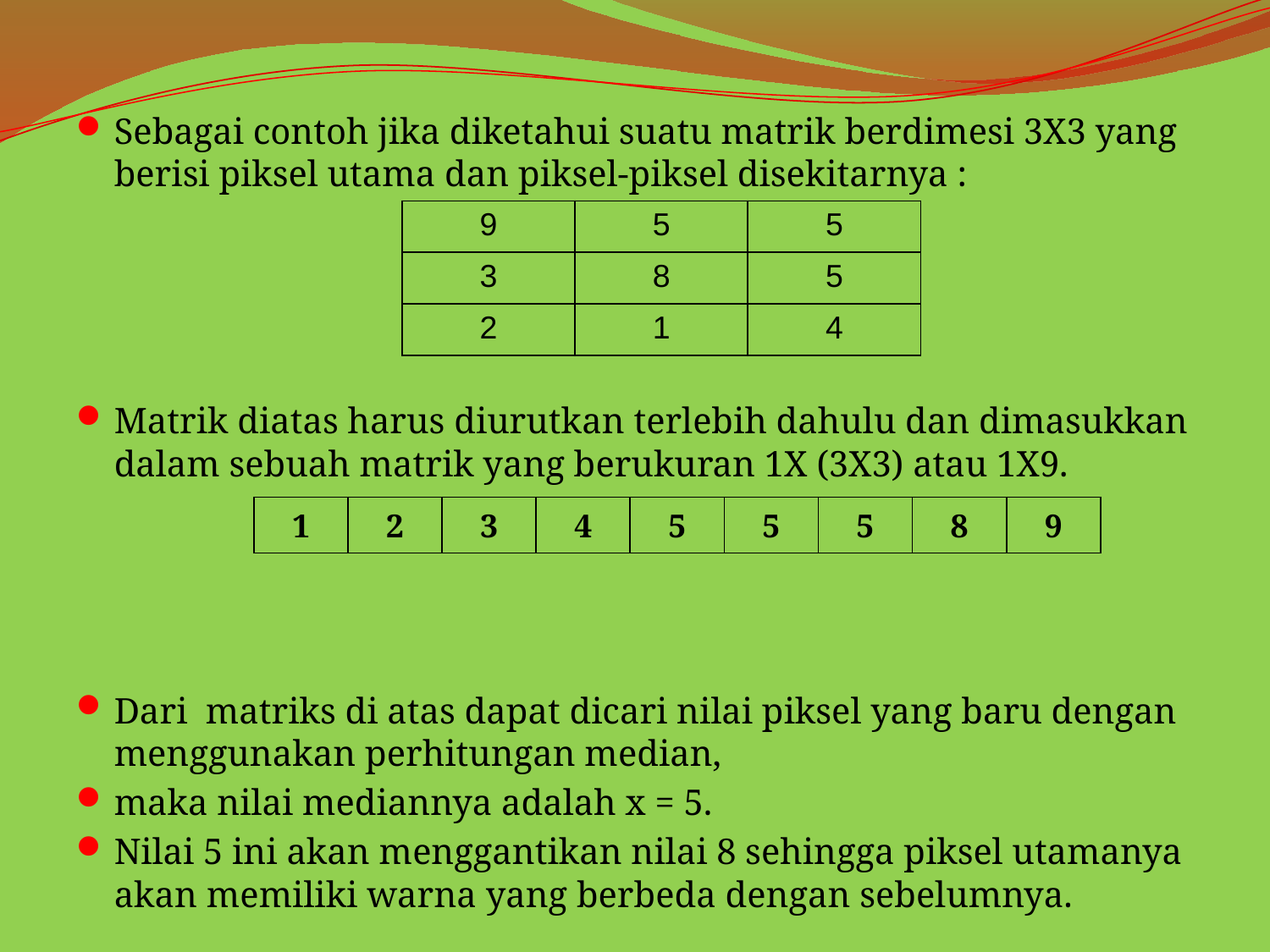

Sebagai contoh jika diketahui suatu matrik berdimesi 3X3 yang berisi piksel utama dan piksel-piksel disekitarnya :

Matrik diatas harus diurutkan terlebih dahulu dan dimasukkan dalam sebuah matrik yang berukuran 1X (3X3) atau 1X9.

Dari  matriks di atas dapat dicari nilai piksel yang baru dengan menggunakan perhitungan median,
maka nilai mediannya adalah x = 5.
Nilai 5 ini akan menggantikan nilai 8 sehingga piksel utamanya akan memiliki warna yang berbeda dengan sebelumnya.

| 9 | 5 | 5 |
| --- | --- | --- |
| 3 | 8 | 5 |
| 2 | 1 | 4 |
| 1 | 2 | 3 | 4 | 5 | 5 | 5 | 8 | 9 |
| --- | --- | --- | --- | --- | --- | --- | --- | --- |